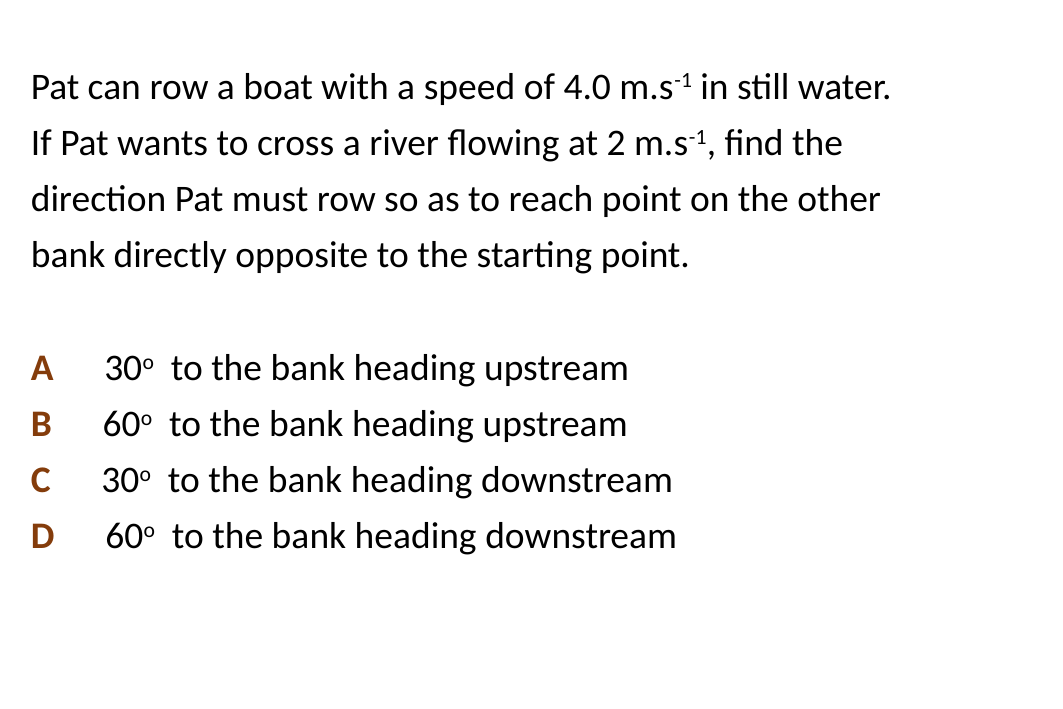

Pat can row a boat with a speed of 4.0 m.s-1 in still water. If Pat wants to cross a river flowing at 2 m.s-1, find the direction Pat must row so as to reach point on the other bank directly opposite to the starting point.

A      30o  to the bank heading upstream
B      60o  to the bank heading upstream
C      30o  to the bank heading downstream
D      60o  to the bank heading downstream